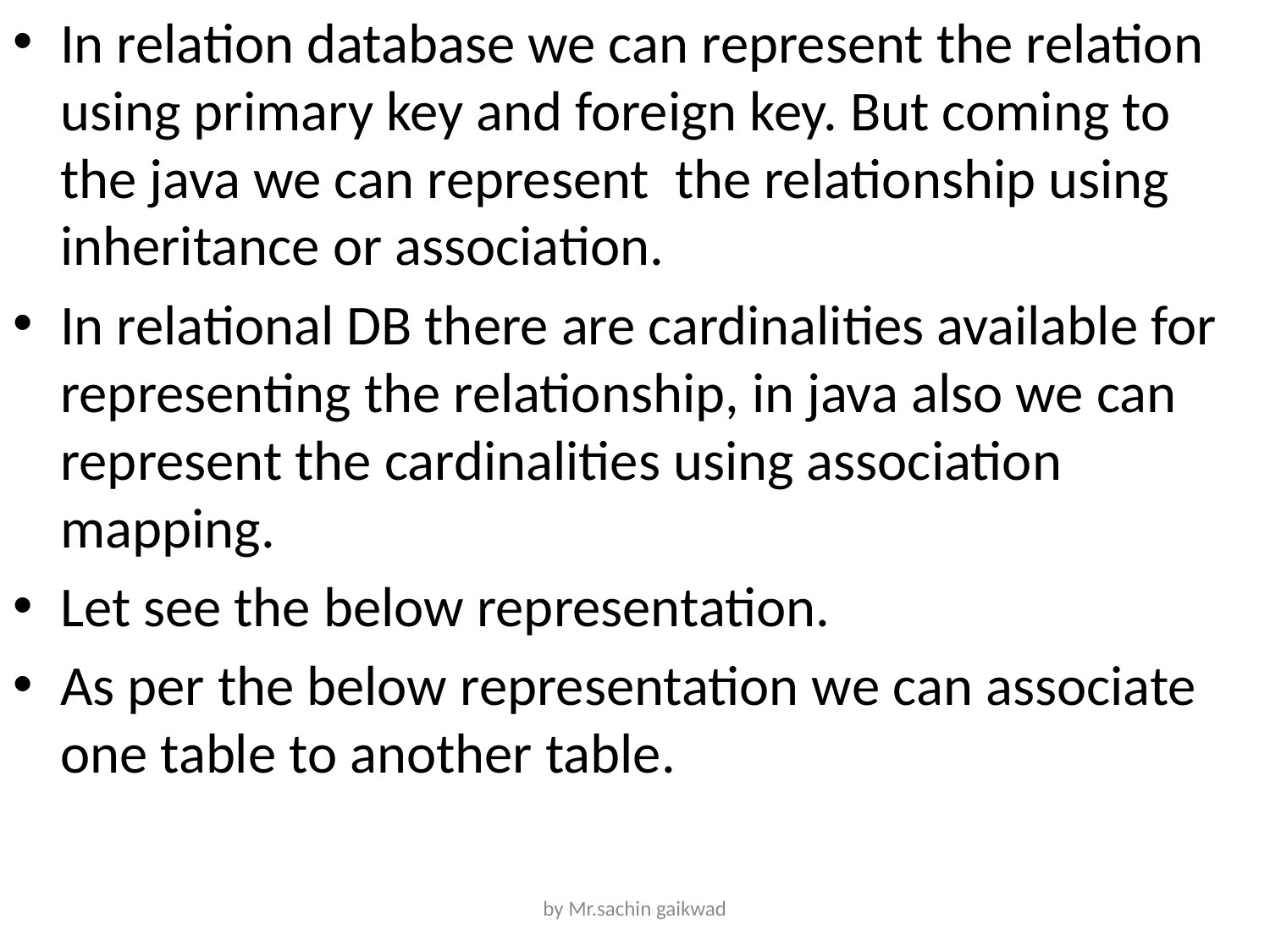

In relation database we can represent the relation using primary key and foreign key. But coming to the java we can represent  the relationship using inheritance or association.
In relational DB there are cardinalities available for representing the relationship, in java also we can represent the cardinalities using association mapping.
Let see the below representation.
As per the below representation we can associate one table to another table.
by Mr.sachin gaikwad